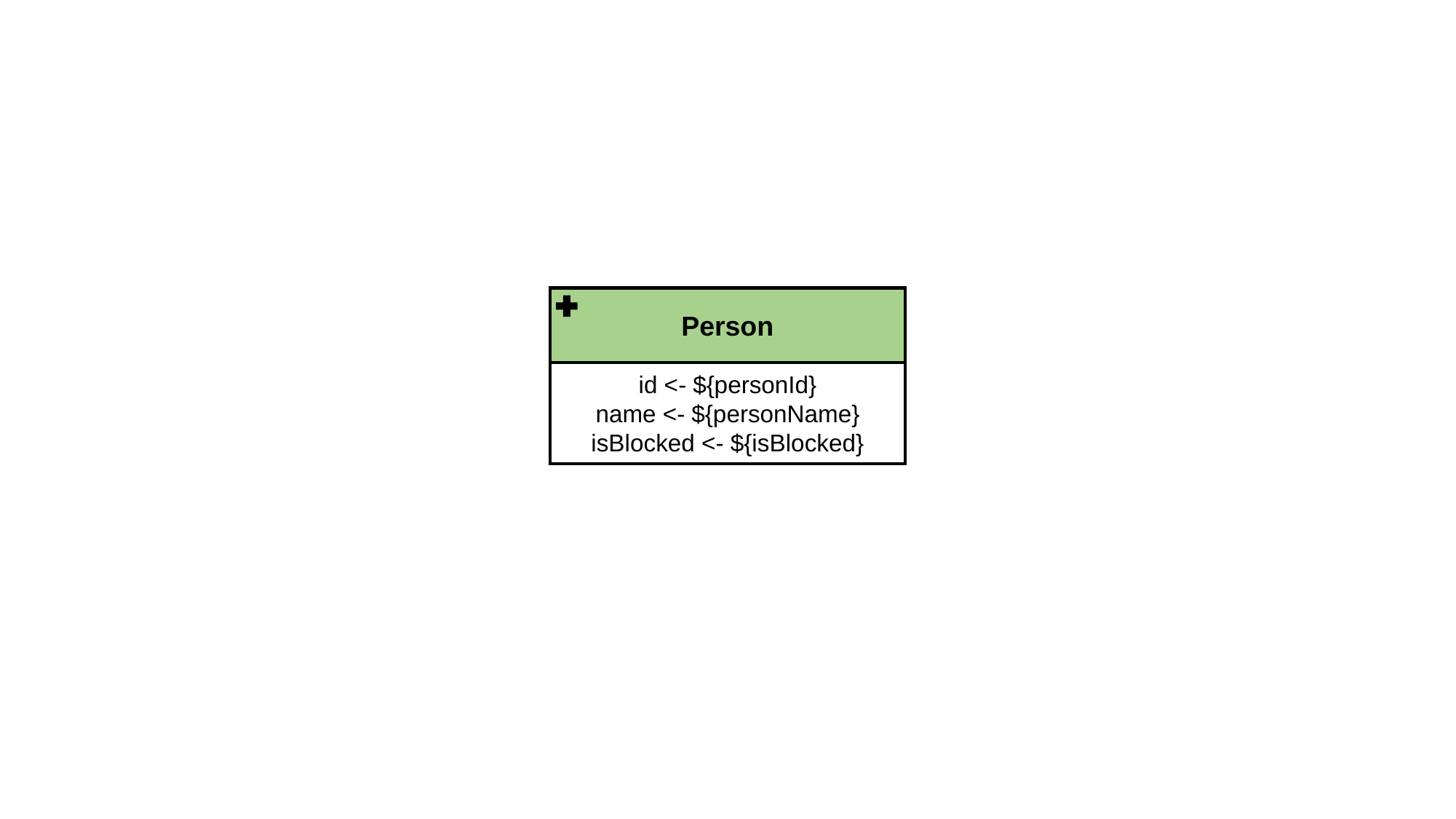

Person

id <- ${personId}
name <- ${personName}
isBlocked <- ${isBlocked}